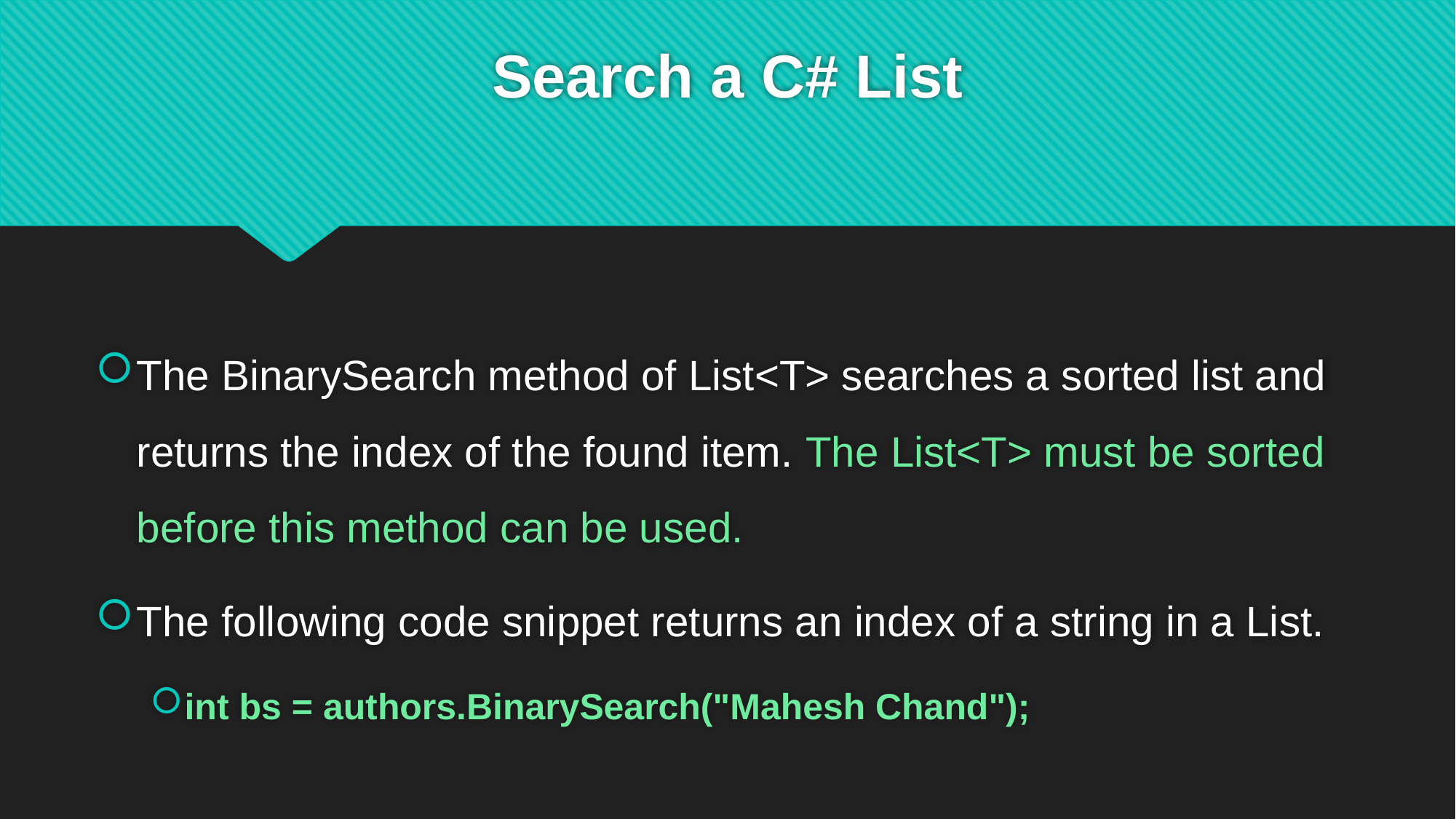

# Search a C# List
The BinarySearch method of List<T> searches a sorted list and returns the index of the found item. The List<T> must be sorted before this method can be used.
The following code snippet returns an index of a string in a List.
int bs = authors.BinarySearch("Mahesh Chand");